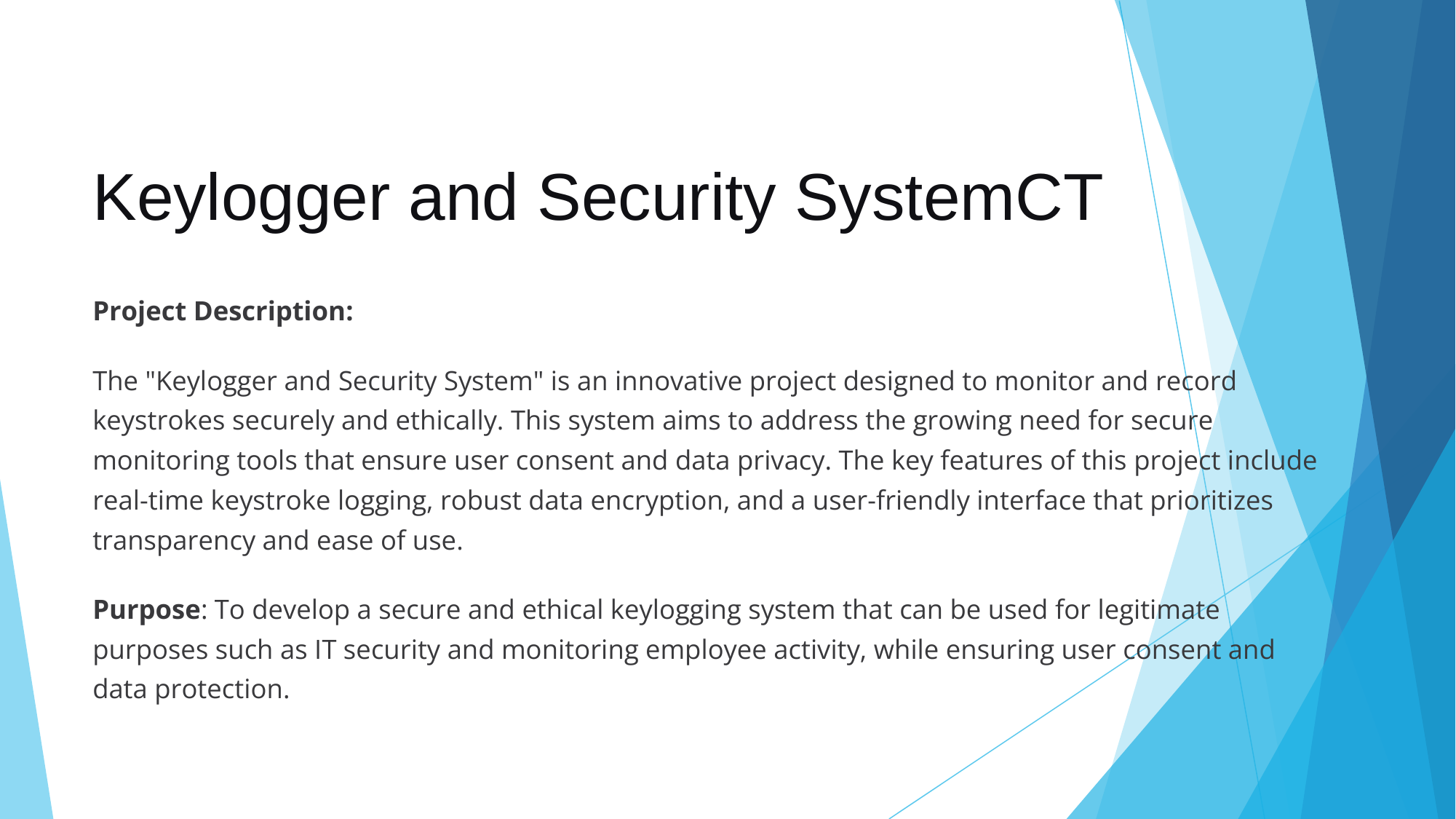

Keylogger and Security SystemCT
Project Description:
The "Keylogger and Security System" is an innovative project designed to monitor and record keystrokes securely and ethically. This system aims to address the growing need for secure monitoring tools that ensure user consent and data privacy. The key features of this project include real-time keystroke logging, robust data encryption, and a user-friendly interface that prioritizes transparency and ease of use.
Purpose: To develop a secure and ethical keylogging system that can be used for legitimate purposes such as IT security and monitoring employee activity, while ensuring user consent and data protection.